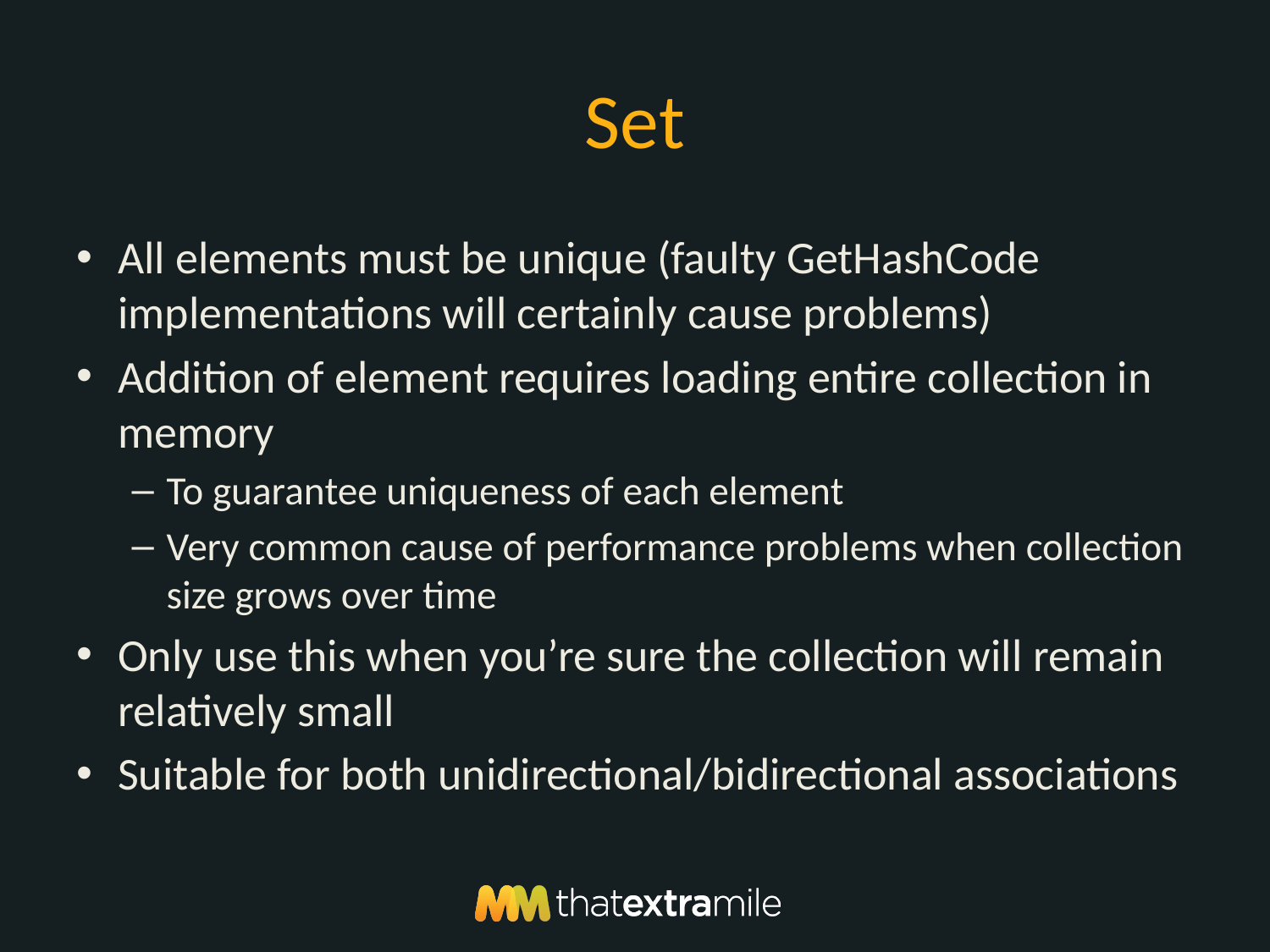

# Set
All elements must be unique (faulty GetHashCode implementations will certainly cause problems)
Addition of element requires loading entire collection in memory
To guarantee uniqueness of each element
Very common cause of performance problems when collection size grows over time
Only use this when you’re sure the collection will remain relatively small
Suitable for both unidirectional/bidirectional associations